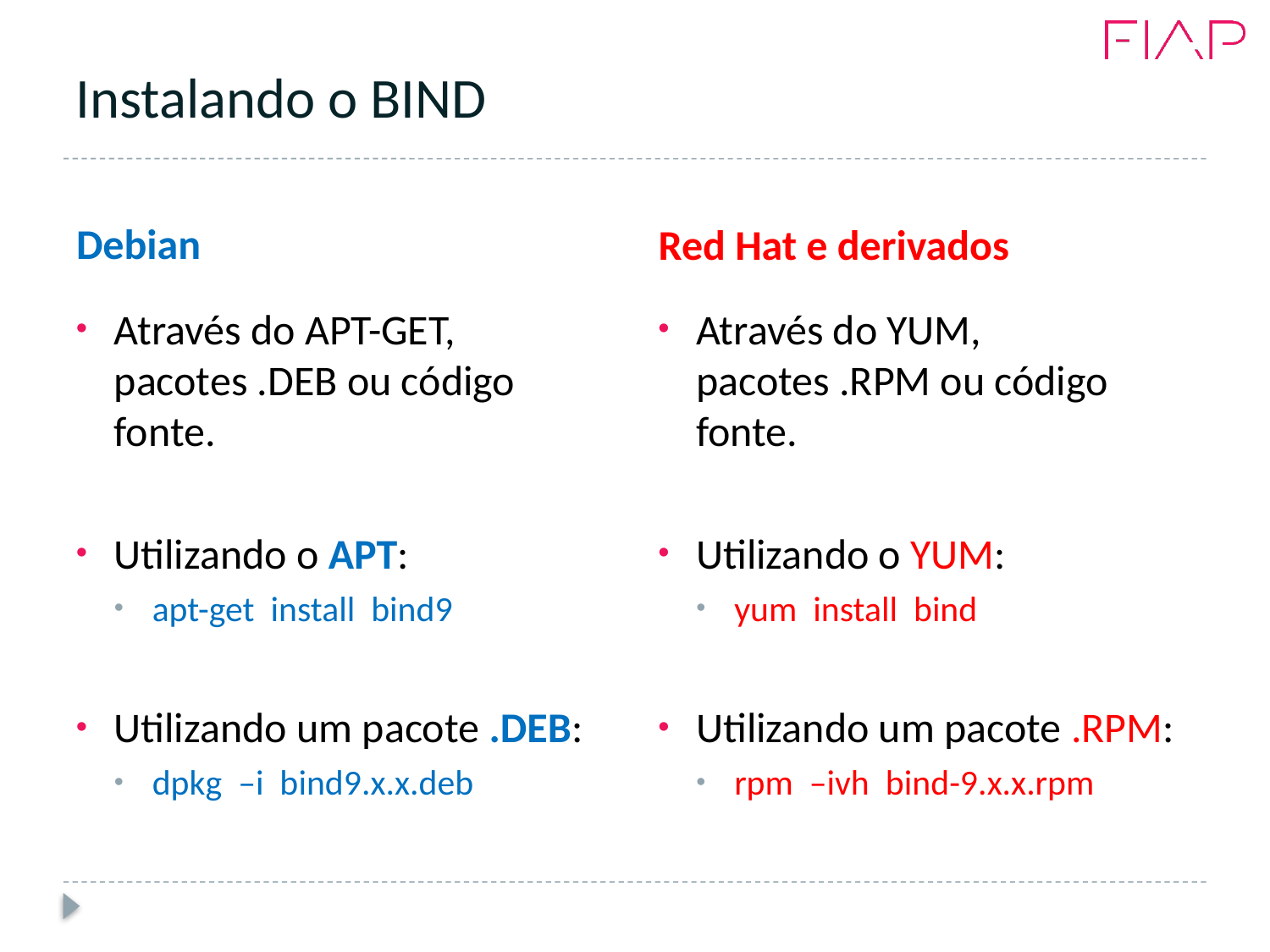

# Instalando o BIND
Debian
Red Hat e derivados
Através do APT-GET, pacotes .DEB ou código fonte.

Utilizando o APT:
apt-get  install  bind9

Utilizando um pacote .DEB:
dpkg  –i  bind9.x.x.deb

Através do YUM, pacotes .RPM ou código fonte.

Utilizando o YUM:
yum  install  bind

Utilizando um pacote .RPM:
rpm  –ivh  bind-9.x.x.rpm